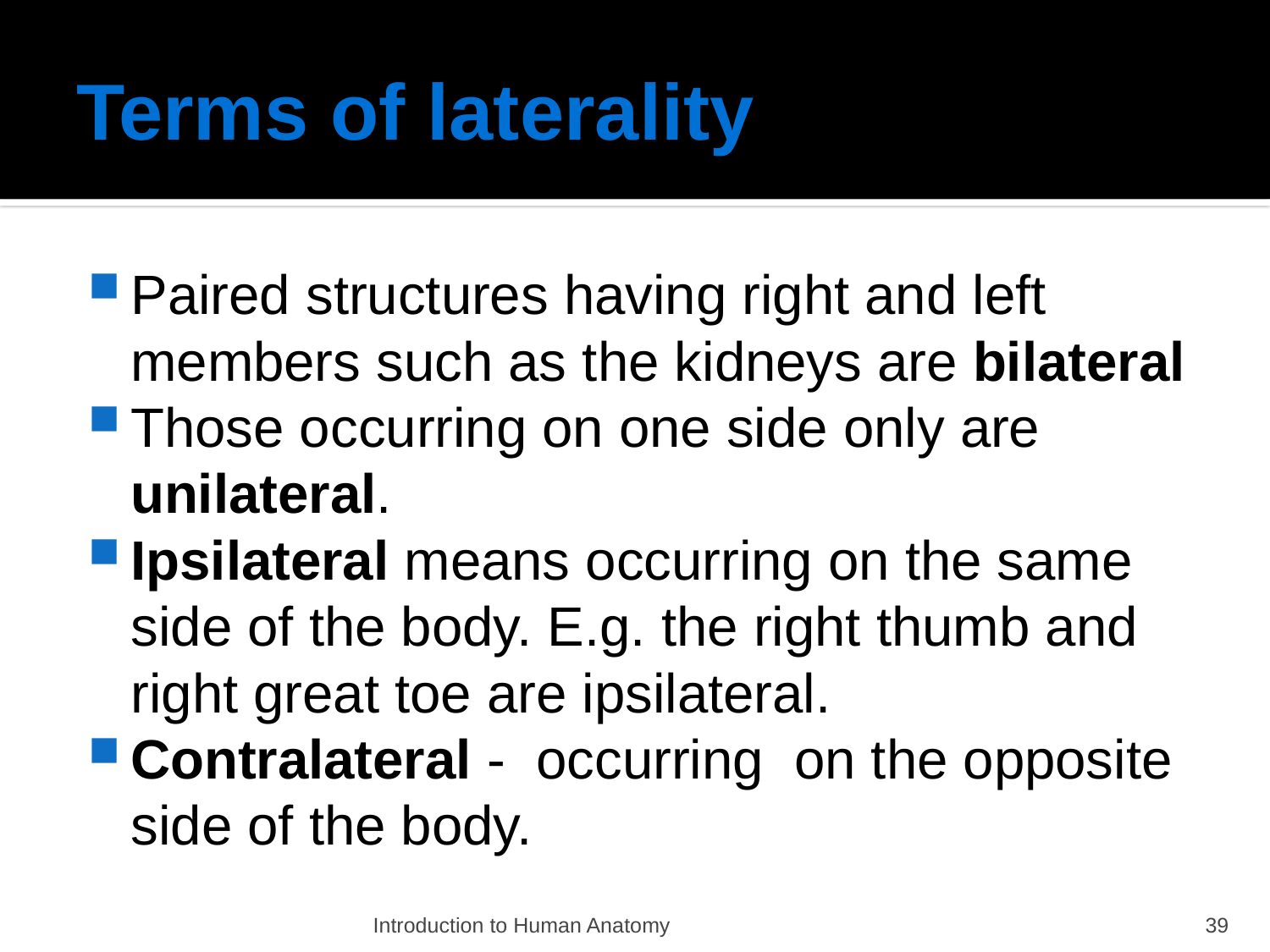

# Terms of laterality
Paired structures having right and left members such as the kidneys are bilateral
Those occurring on one side only are unilateral.
Ipsilateral means occurring on the same side of the body. E.g. the right thumb and right great toe are ipsilateral.
Contralateral -  occurring  on the opposite side of the body.
Introduction to Human Anatomy
39